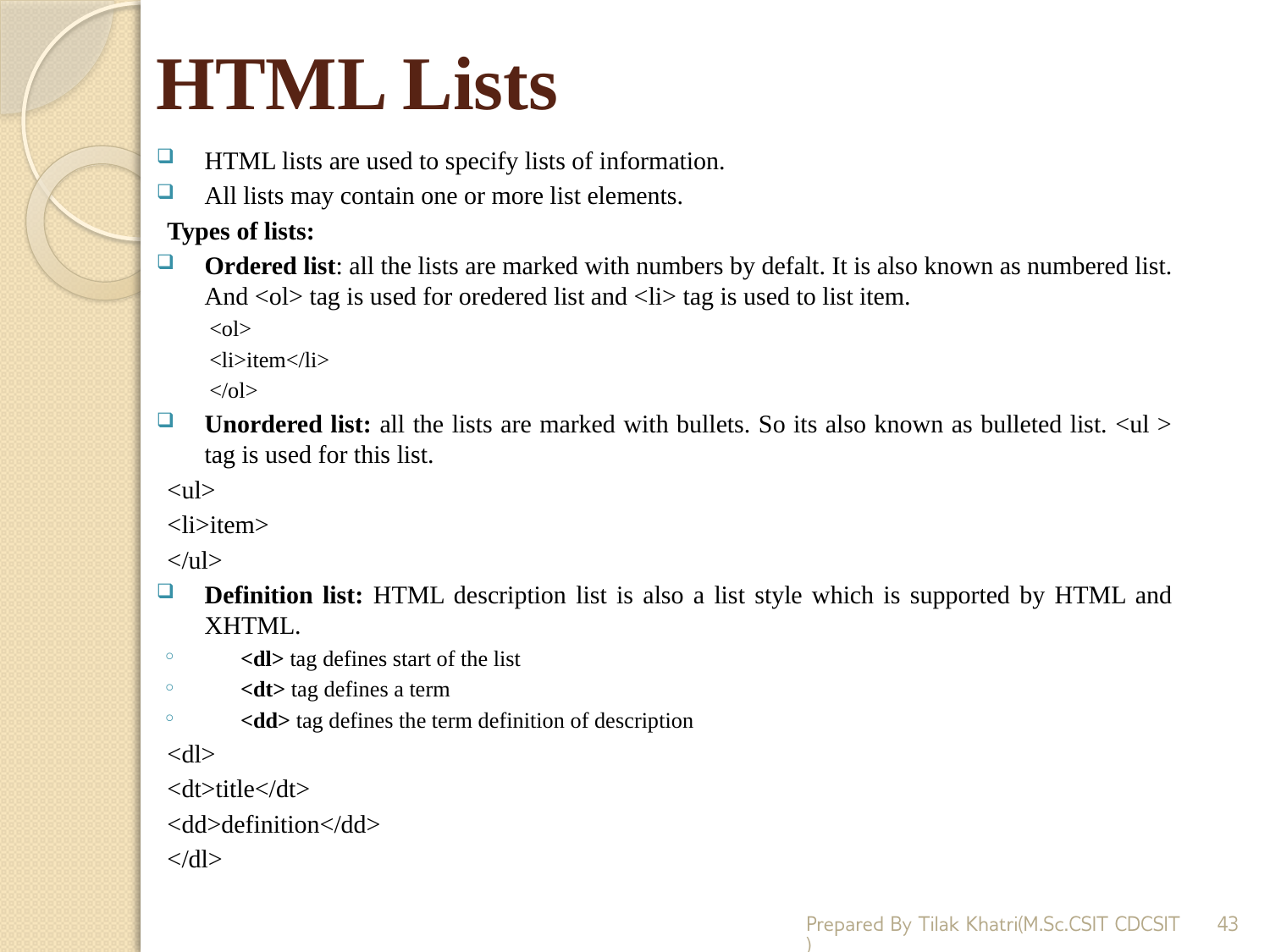

# HTML Lists
HTML lists are used to specify lists of information.
All lists may contain one or more list elements.
Types of lists:
Ordered list: all the lists are marked with numbers by defalt. It is also known as numbered list. And <ol> tag is used for oredered list and <li> tag is used to list item.
	<ol>
		<li>item</li>
	</ol>
Unordered list: all the lists are marked with bullets. So its also known as bulleted list. <ul > tag is used for this list.
	<ul>
		<li>item>
	</ul>
Definition list: HTML description list is also a list style which is supported by HTML and XHTML.
<dl> tag defines start of the list
<dt> tag defines a term
<dd> tag defines the term definition of description
	<dl>
		<dt>title</dt>
		<dd>definition</dd>
	</dl>
Prepared By Tilak Khatri(M.Sc.CSIT CDCSIT)
43